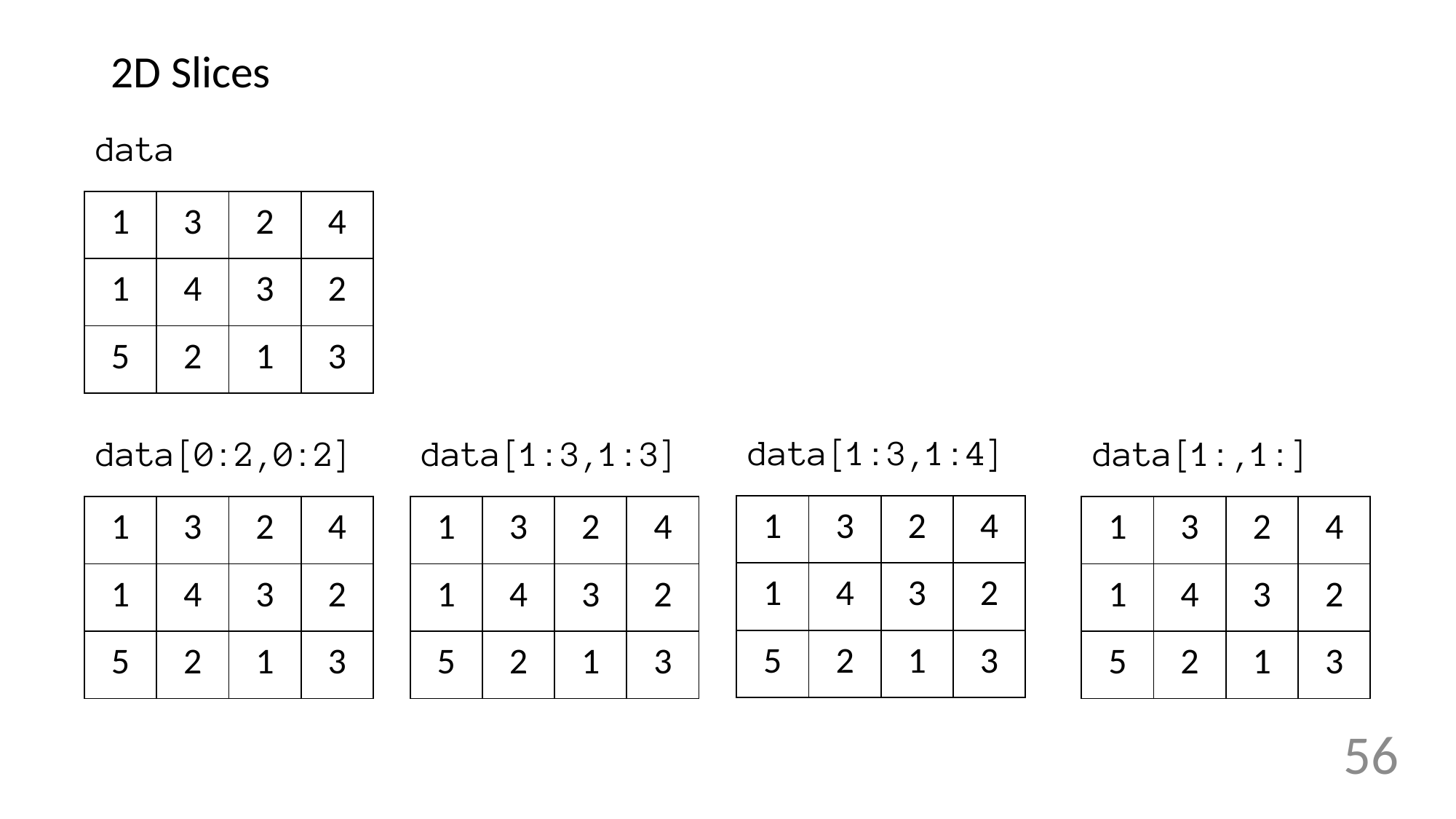

# 2D Slices
data
| 1 | 3 | 2 | 4 |
| --- | --- | --- | --- |
| 1 | 4 | 3 | 2 |
| 5 | 2 | 1 | 3 |
data[1:3,1:4]
data[0:2,0:2]
data[1:3,1:3]
data[1:,1:]
| 1 | 3 | 2 | 4 |
| --- | --- | --- | --- |
| 1 | 4 | 3 | 2 |
| 5 | 2 | 1 | 3 |
| 1 | 3 | 2 | 4 |
| --- | --- | --- | --- |
| 1 | 4 | 3 | 2 |
| 5 | 2 | 1 | 3 |
| 1 | 3 | 2 | 4 |
| --- | --- | --- | --- |
| 1 | 4 | 3 | 2 |
| 5 | 2 | 1 | 3 |
| 1 | 3 | 2 | 4 |
| --- | --- | --- | --- |
| 1 | 4 | 3 | 2 |
| 5 | 2 | 1 | 3 |
56